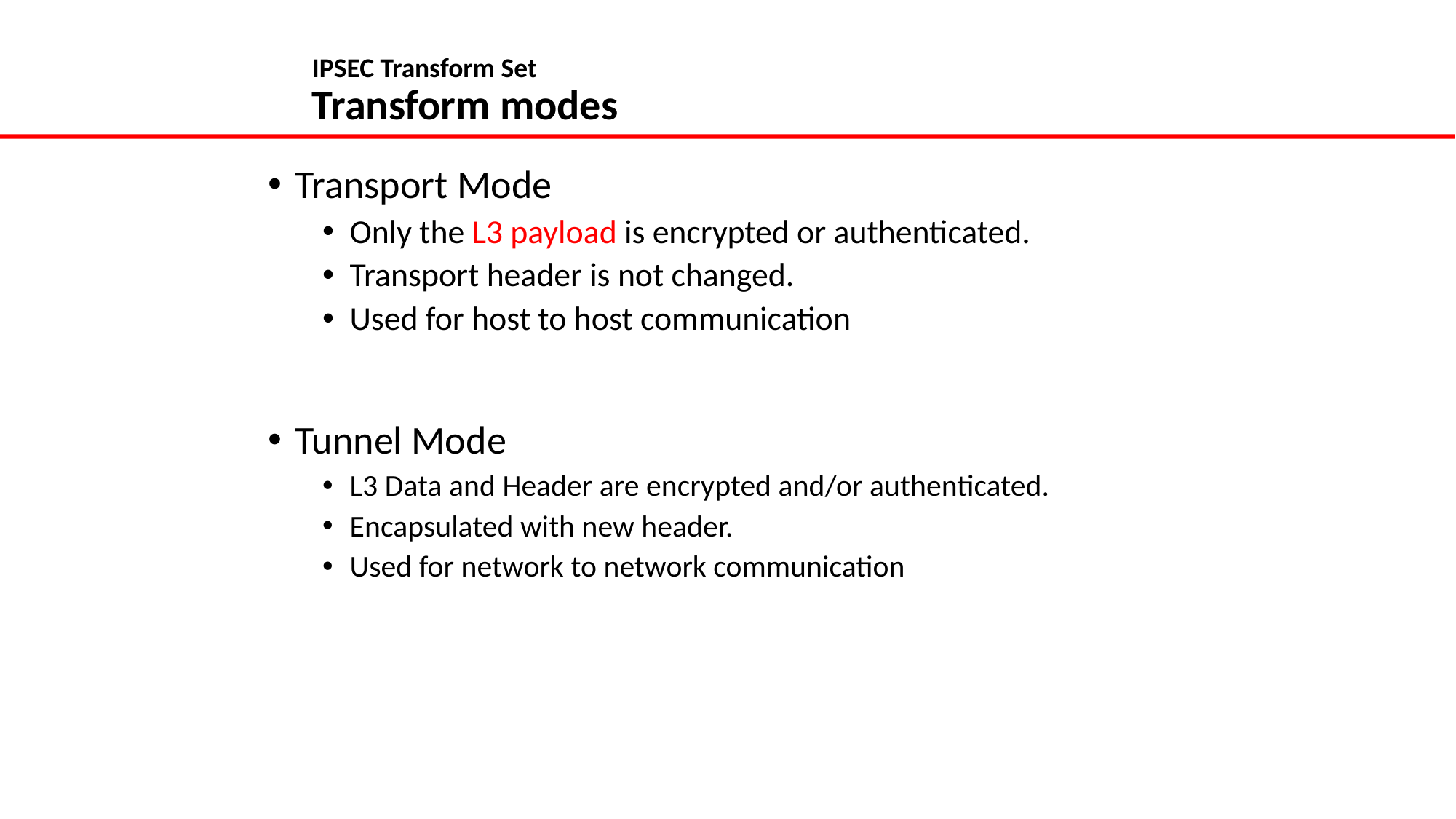

# IPSEC Transform Set Transform modes
Transport Mode
Only the L3 payload is encrypted or authenticated.
Transport header is not changed.
Used for host to host communication

Tunnel Mode
L3 Data and Header are encrypted and/or authenticated.
Encapsulated with new header.
Used for network to network communication